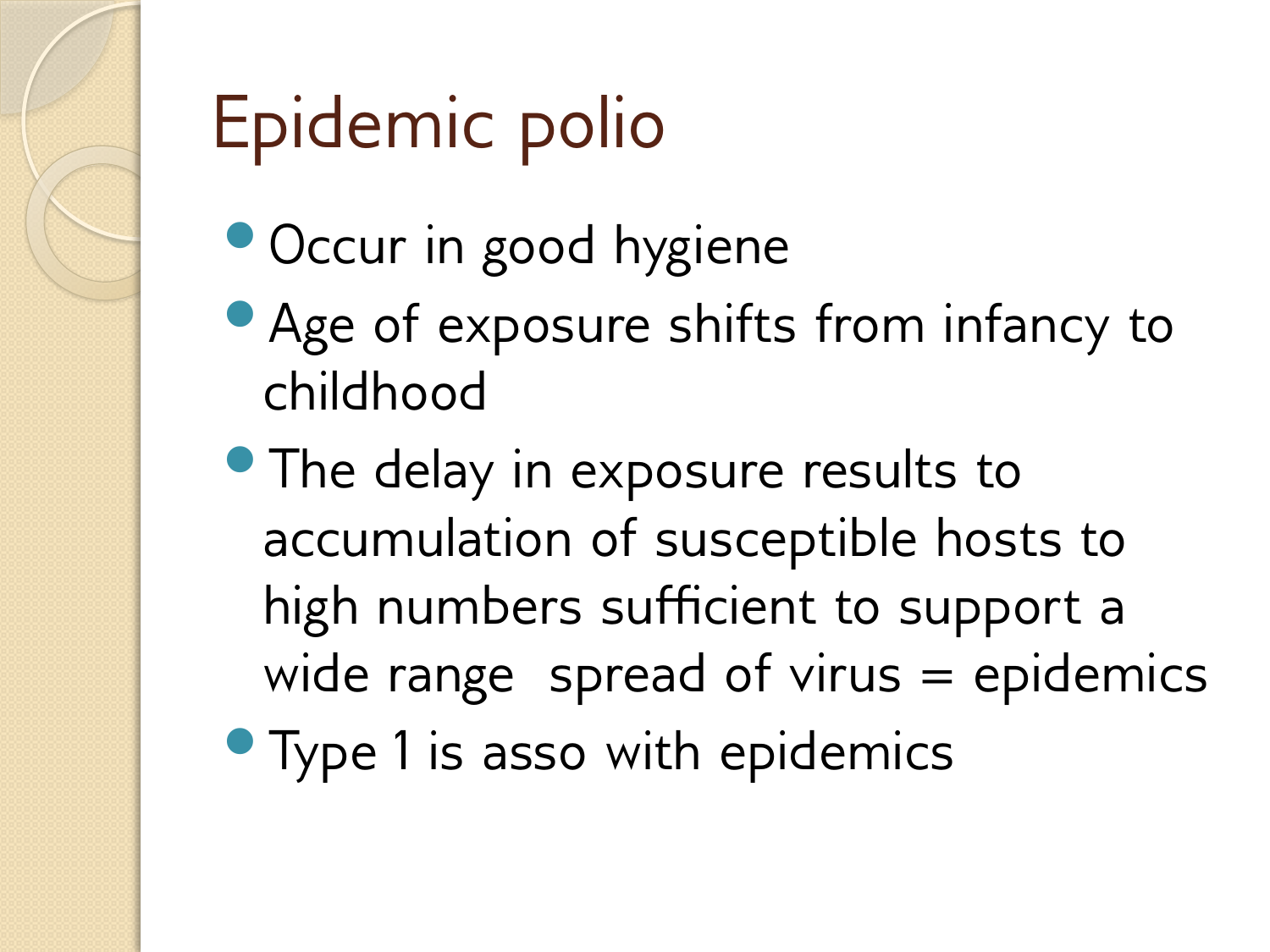

# Epidemic polio
Occur in good hygiene
Age of exposure shifts from infancy to childhood
The delay in exposure results to accumulation of susceptible hosts to high numbers sufficient to support a wide range  spread of virus = epidemics
Type 1 is asso with epidemics